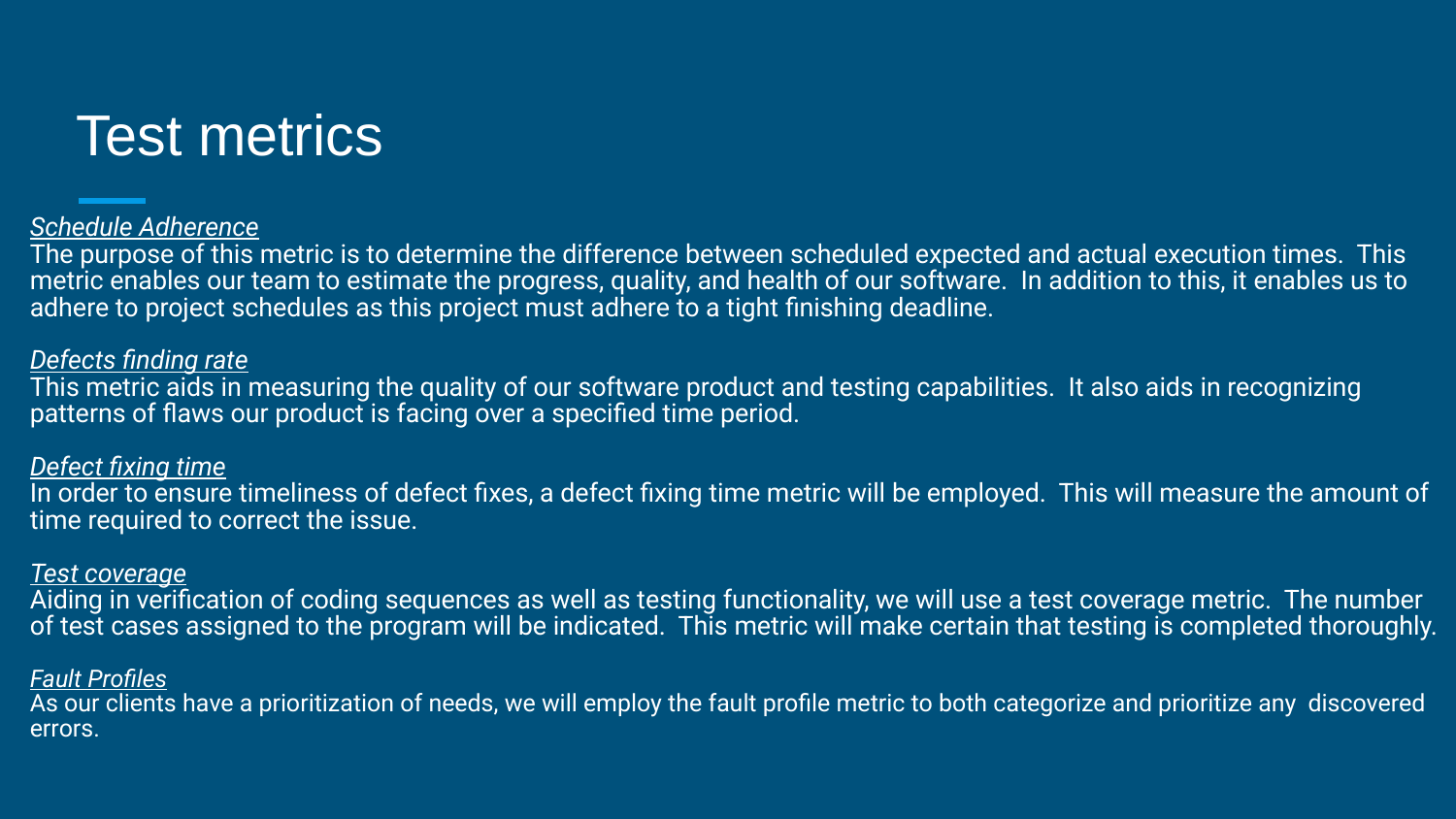

# Test metrics
Schedule Adherence
The purpose of this metric is to determine the difference between scheduled expected and actual execution times.  This metric enables our team to estimate the progress, quality, and health of our software.  In addition to this, it enables us to adhere to project schedules as this project must adhere to a tight finishing deadline.

Defects finding rate
This metric aids in measuring the quality of our software product and testing capabilities.  It also aids in recognizing patterns of flaws our product is facing over a specified time period.

Defect fixing time
In order to ensure timeliness of defect fixes, a defect fixing time metric will be employed.  This will measure the amount of time required to correct the issue.

Test coverage
Aiding in verification of coding sequences as well as testing functionality, we will use a test coverage metric.  The number of test cases assigned to the program will be indicated.  This metric will make certain that testing is completed thoroughly.

Fault Profiles
As our clients have a prioritization of needs, we will employ the fault profile metric to both categorize and prioritize any  discovered errors.